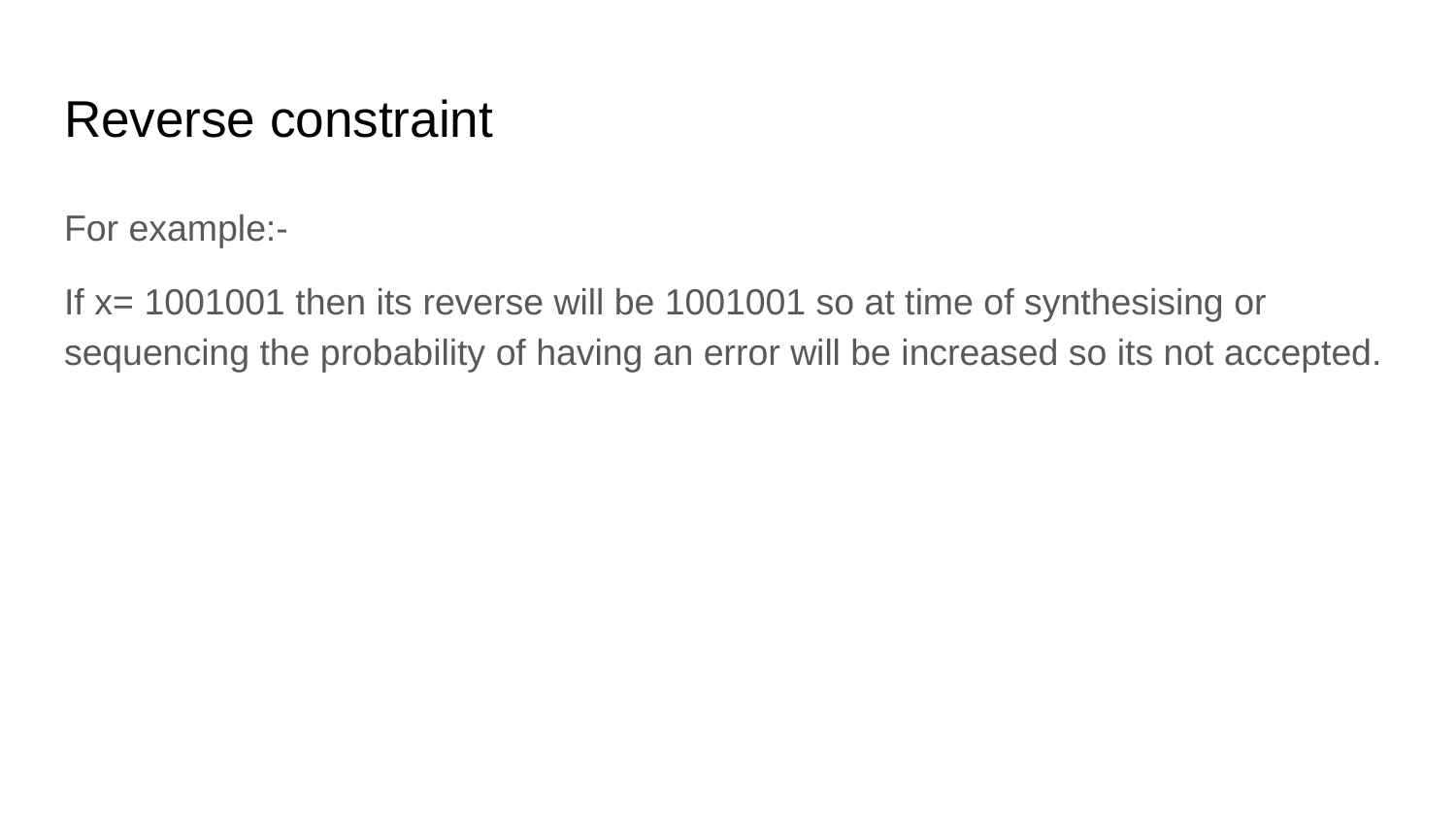

# Reverse constraint
For example:-
If x= 1001001 then its reverse will be 1001001 so at time of synthesising or sequencing the probability of having an error will be increased so its not accepted.